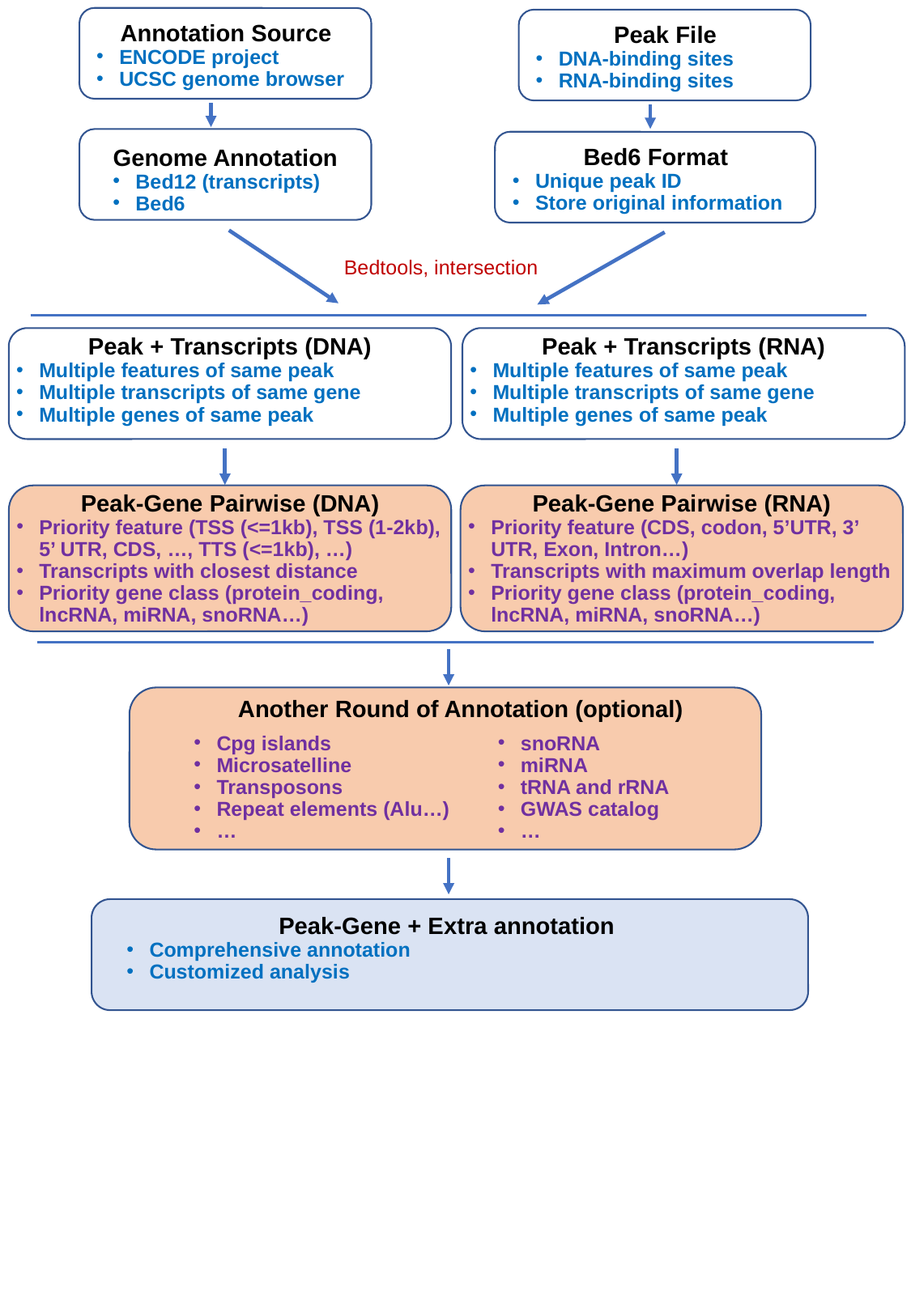

Annotation Source
ENCODE project
UCSC genome browser

Peak File
DNA-binding sites
RNA-binding sites

Genome Annotation
Bed12 (transcripts)
Bed6

Bed6 Format
Unique peak ID
Store original information
Bedtools, intersection
Peak + Transcripts (DNA)
Multiple features of same peak
Multiple transcripts of same gene
Multiple genes of same peak

Peak + Transcripts (RNA)
Multiple features of same peak
Multiple transcripts of same gene
Multiple genes of same peak

Peak-Gene Pairwise (DNA)
Priority feature (TSS (<=1kb), TSS (1-2kb), 5’ UTR, CDS, …, TTS (<=1kb), …)
Transcripts with closest distance
Priority gene class (protein_coding, lncRNA, miRNA, snoRNA…)

Peak-Gene Pairwise (RNA)
Priority feature (CDS, codon, 5’UTR, 3’ UTR, Exon, Intron…)
Transcripts with maximum overlap length
Priority gene class (protein_coding, lncRNA, miRNA, snoRNA…)

Another Round of Annotation (optional)
Cpg islands
Microsatelline
Transposons
Repeat elements (Alu…)
…
snoRNA
miRNA
tRNA and rRNA
GWAS catalog
…

Peak-Gene + Extra annotation
Comprehensive annotation
Customized analysis